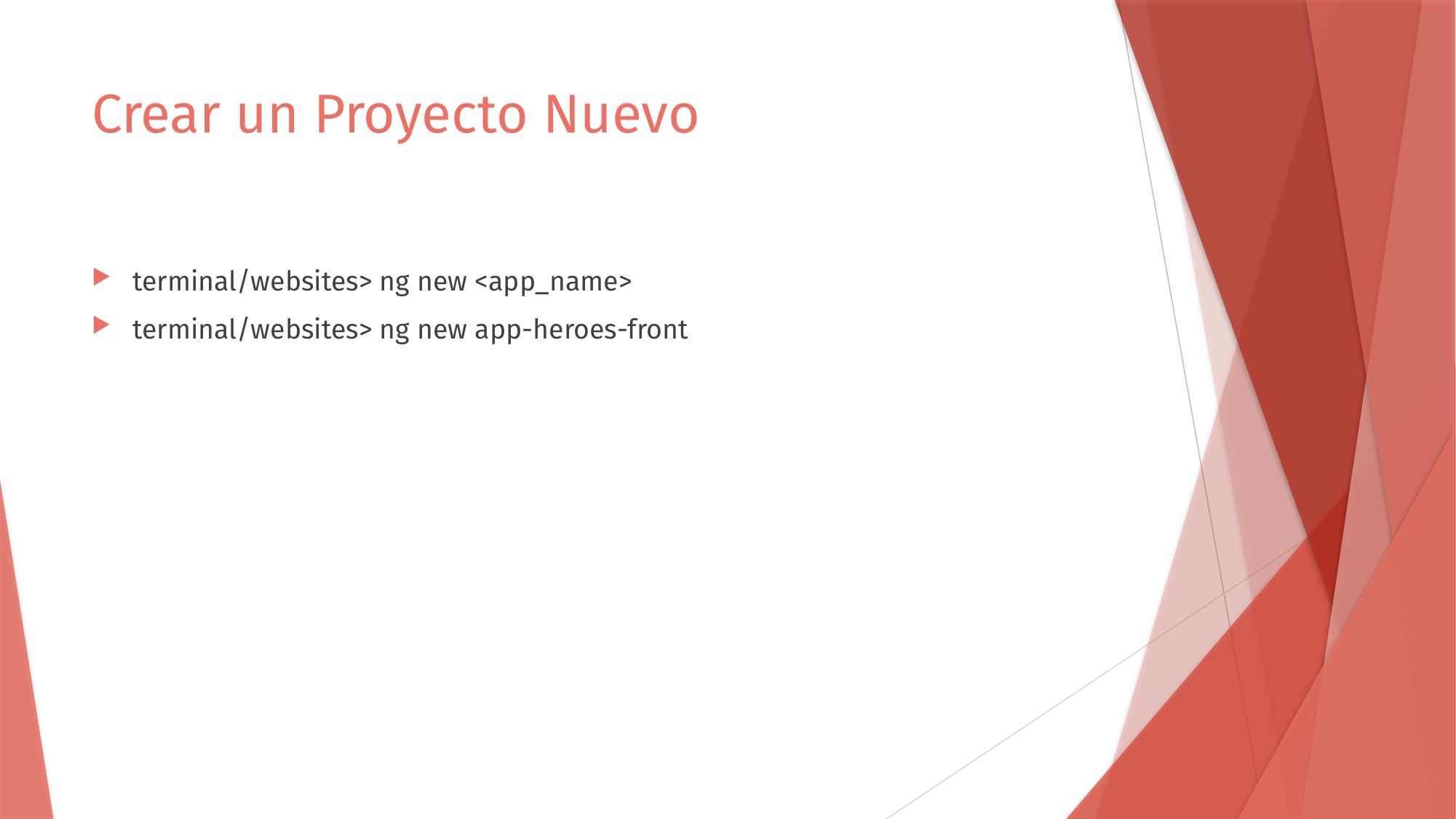

# Crear un Proyecto Nuevo
terminal/websites> ng new <app_name>
terminal/websites> ng new app-heroes-front